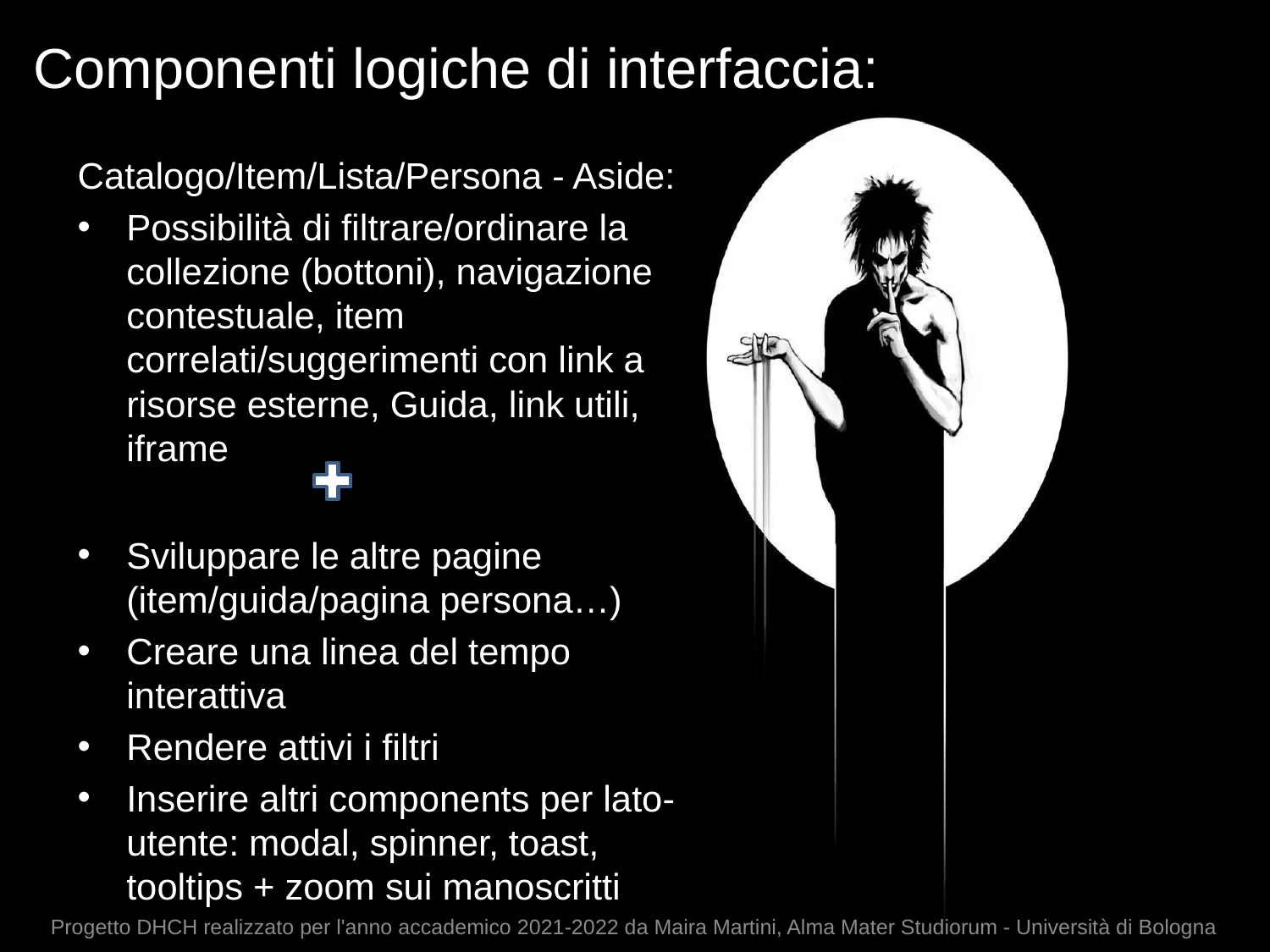

# Componenti logiche di interfaccia:
Catalogo/Item/Lista/Persona - Aside:
Possibilità di filtrare/ordinare la collezione (bottoni), navigazione contestuale, item correlati/suggerimenti con link a risorse esterne, Guida, link utili, iframe

Sviluppare le altre pagine (item/guida/pagina persona…)
Creare una linea del tempo interattiva
Rendere attivi i filtri
Inserire altri components per lato-utente: modal, spinner, toast, tooltips + zoom sui manoscritti

Progetto DHCH realizzato per l'anno accademico 2021-2022 da Maira Martini, Alma Mater Studiorum - Università di Bologna